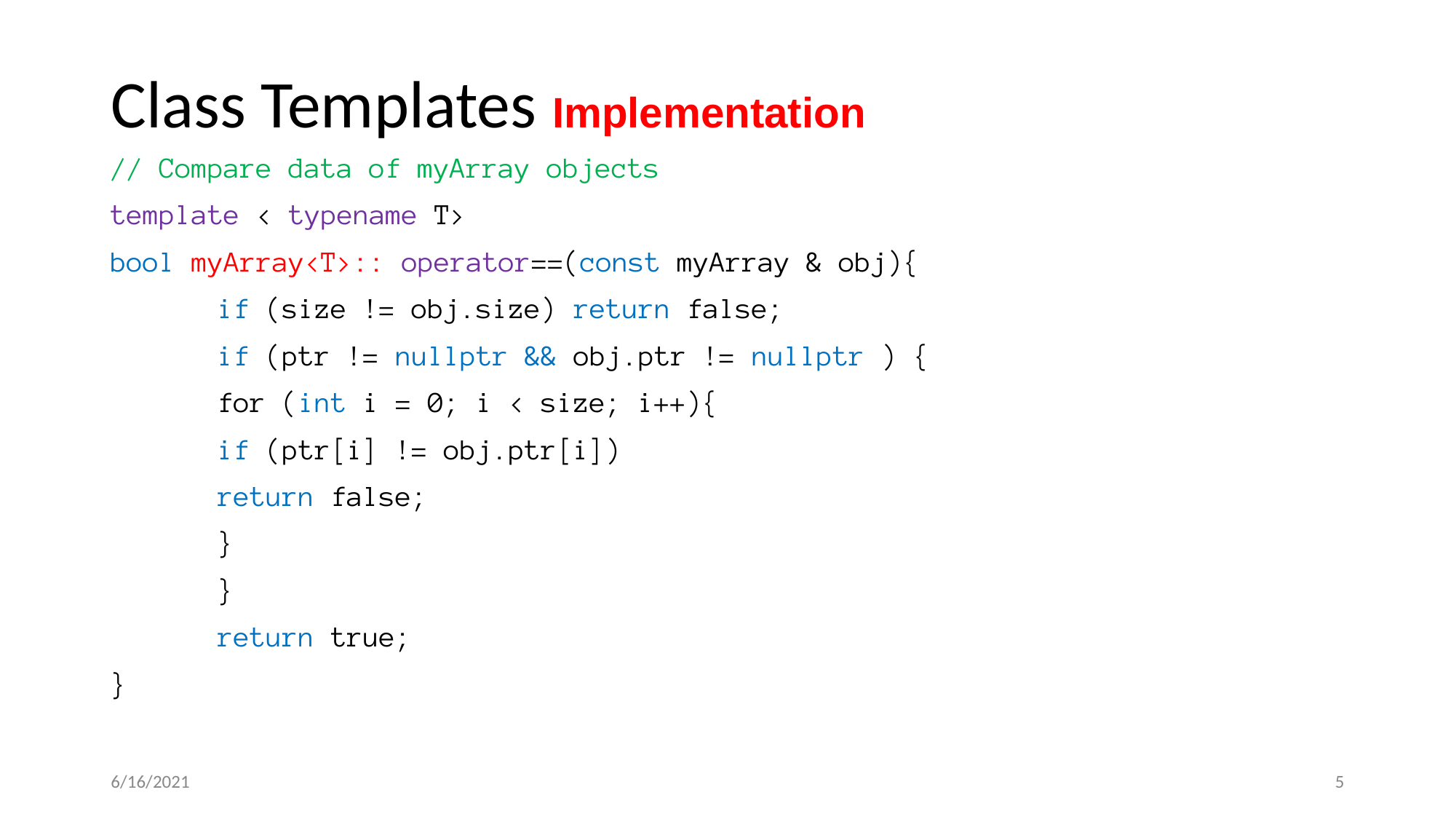

# Class Templates Implementation
// Compare data of myArray objects
template < typename T>
bool myArray<T>:: operator==(const myArray & obj){
	if (size != obj.size) return false;
	if (ptr != nullptr && obj.ptr != nullptr ) {
		for (int i = 0; i < size; i++){
			if (ptr[i] != obj.ptr[i])
				return false;
		}
	}
	return true;
}
6/16/2021
5